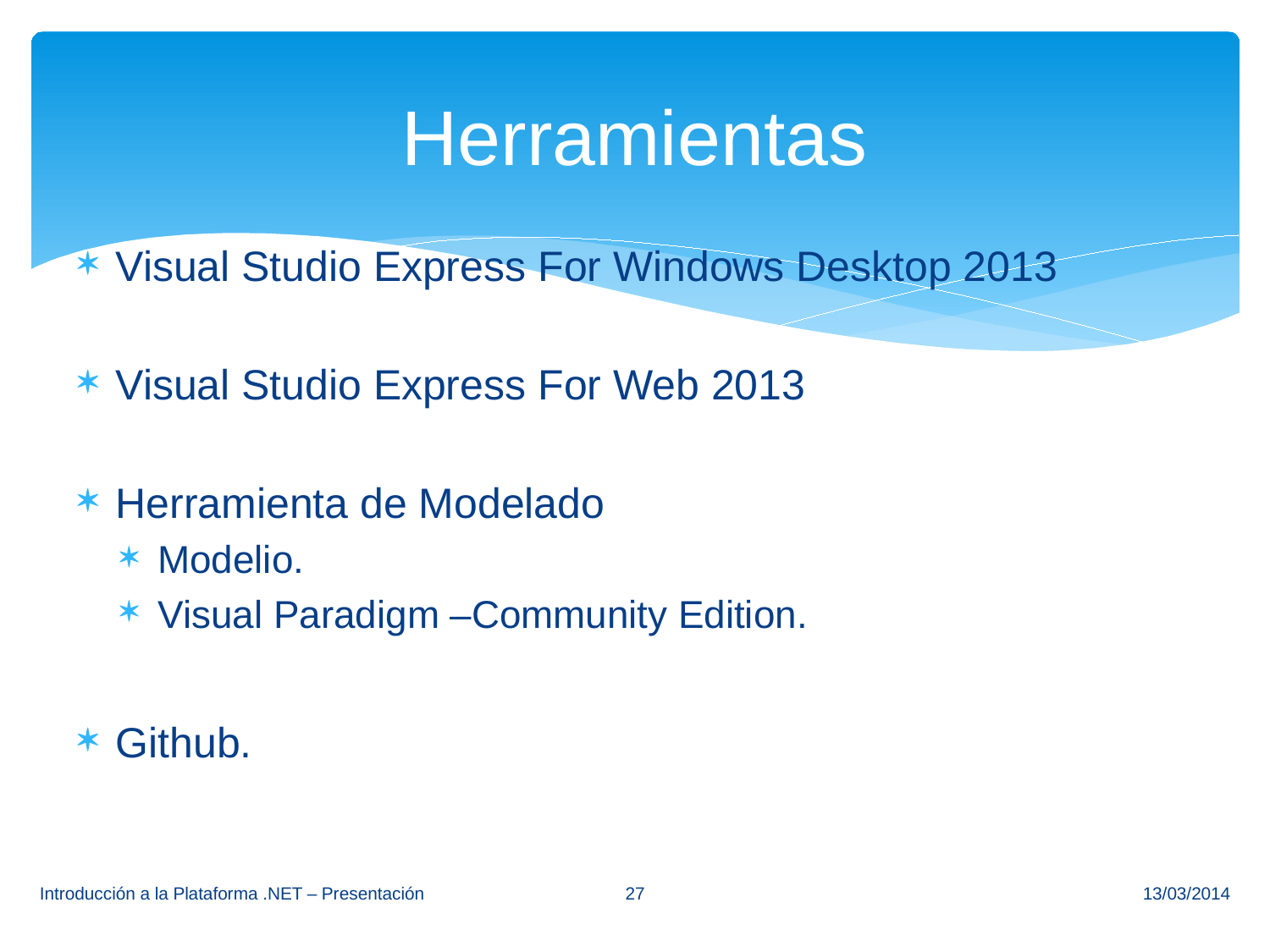

# Herramientas
Visual Studio Express For Windows Desktop 2013

Visual Studio Express For Web 2013

Herramienta de Modelado
Modelio.
Visual Paradigm –Community Edition.

Github.

27
Introducción a la Plataforma .NET – Presentación
13/03/2014